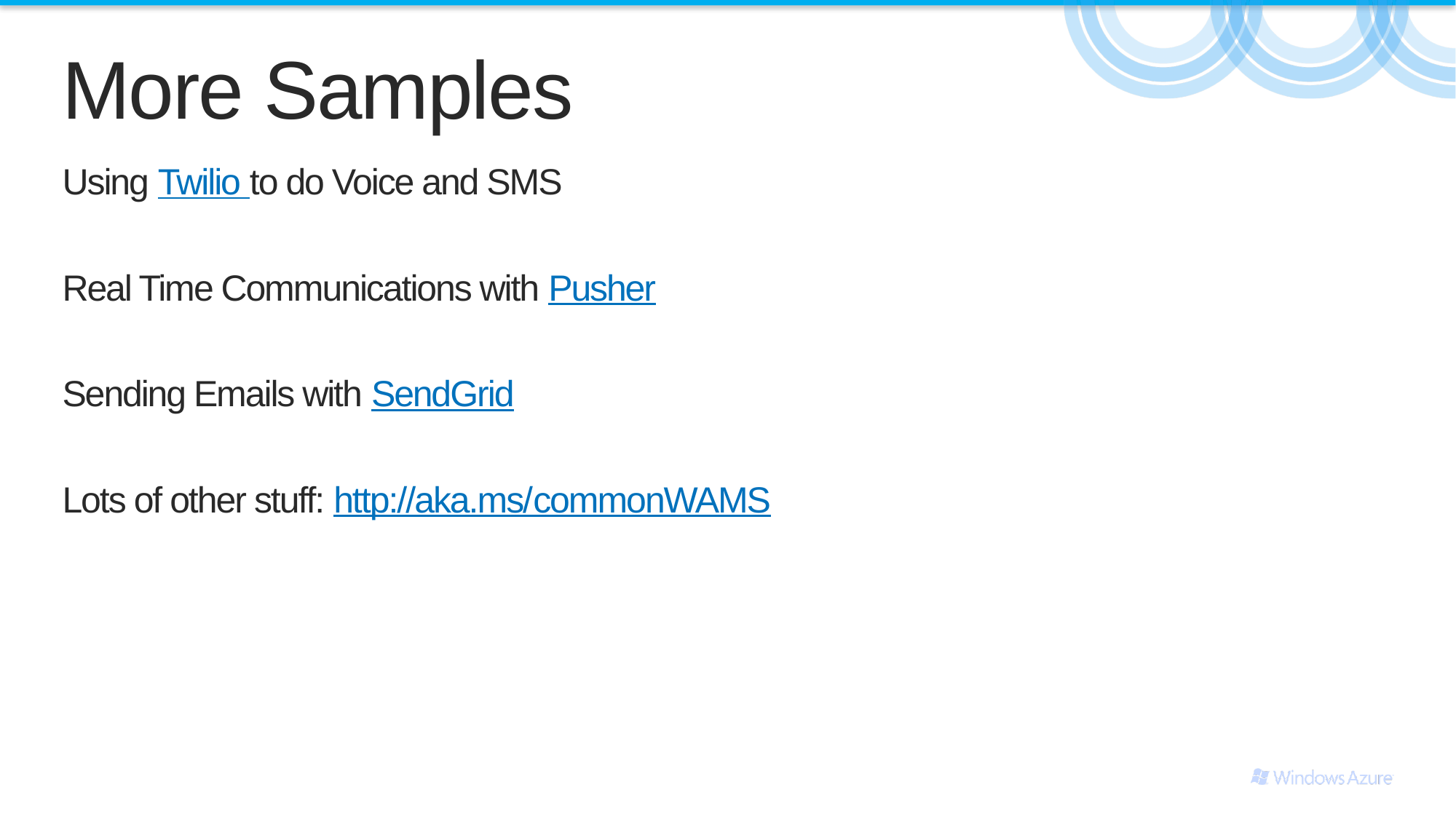

# More Samples
Using Twilio to do Voice and SMS

Real Time Communications with Pusher

Sending Emails with SendGrid

Lots of other stuff: http://aka.ms/commonWAMS